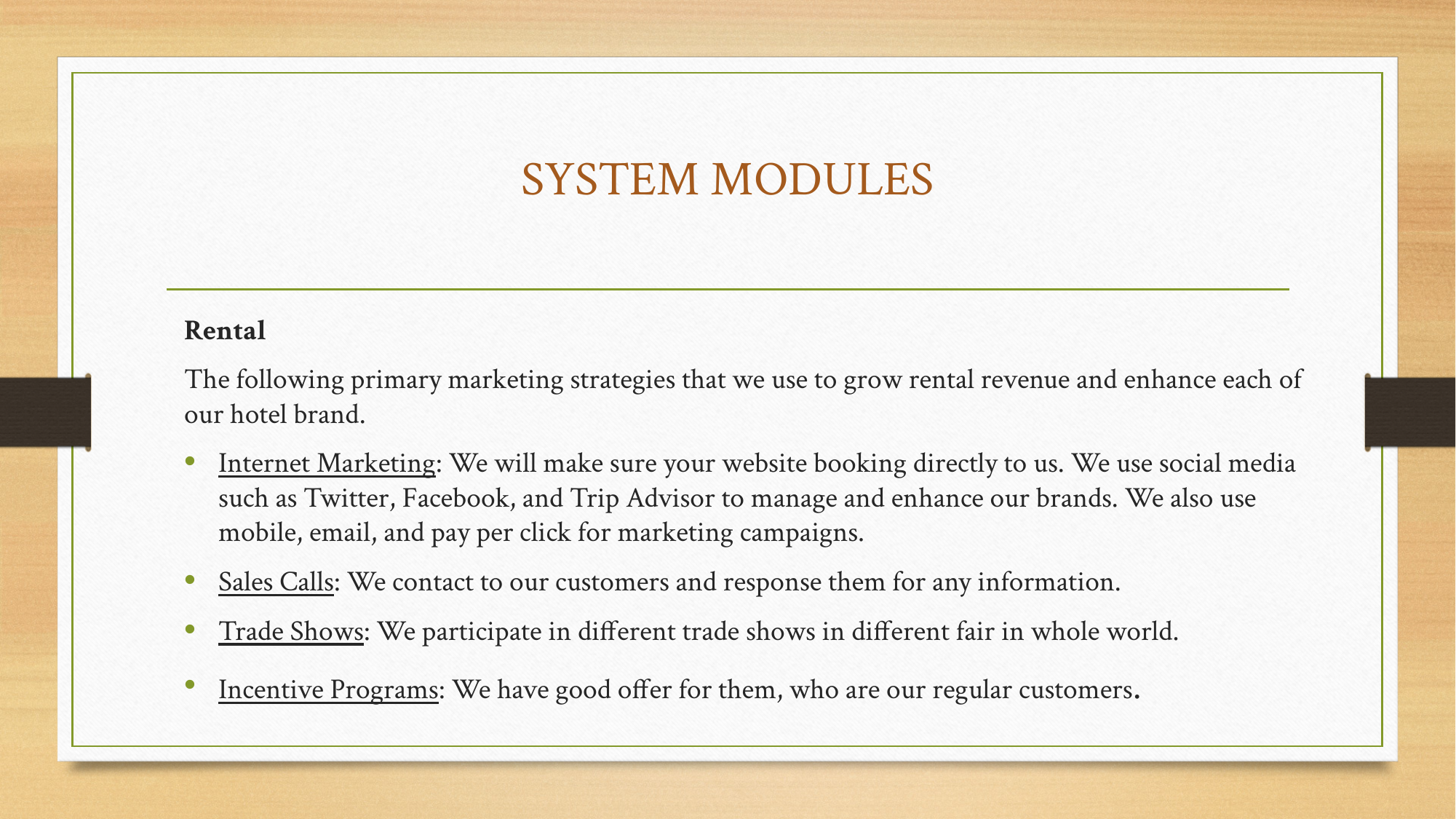

# SYSTEM MODULES

Rental
The following primary marketing strategies that we use to grow rental revenue and enhance each of our hotel brand.
Internet Marketing: We will make sure your website booking directly to us. We use social media such as Twitter, Facebook, and Trip Advisor to manage and enhance our brands. We also use mobile, email, and pay per click for marketing campaigns.
Sales Calls: We contact to our customers and response them for any information.
Trade Shows: We participate in different trade shows in different fair in whole world.
Incentive Programs: We have good offer for them, who are our regular customers.